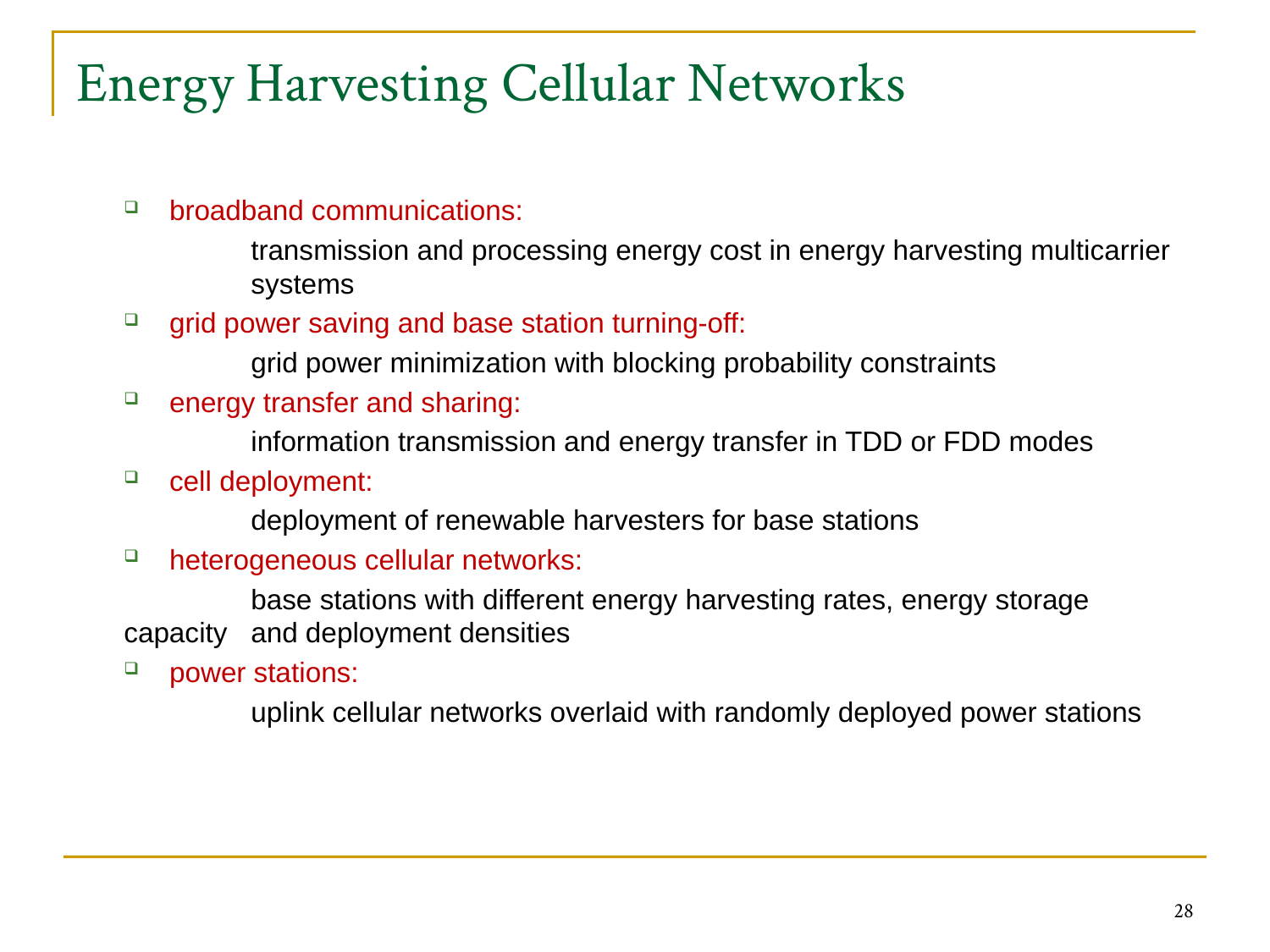

# Energy Harvesting Cellular Networks
broadband communications:
	transmission and processing energy cost in energy harvesting multicarrier 	systems
grid power saving and base station turning-off:
	grid power minimization with blocking probability constraints
energy transfer and sharing:
	information transmission and energy transfer in TDD or FDD modes
cell deployment:
	deployment of renewable harvesters for base stations
heterogeneous cellular networks:
	base stations with different energy harvesting rates, energy storage capacity 	and deployment densities
power stations:
	uplink cellular networks overlaid with randomly deployed power stations
28